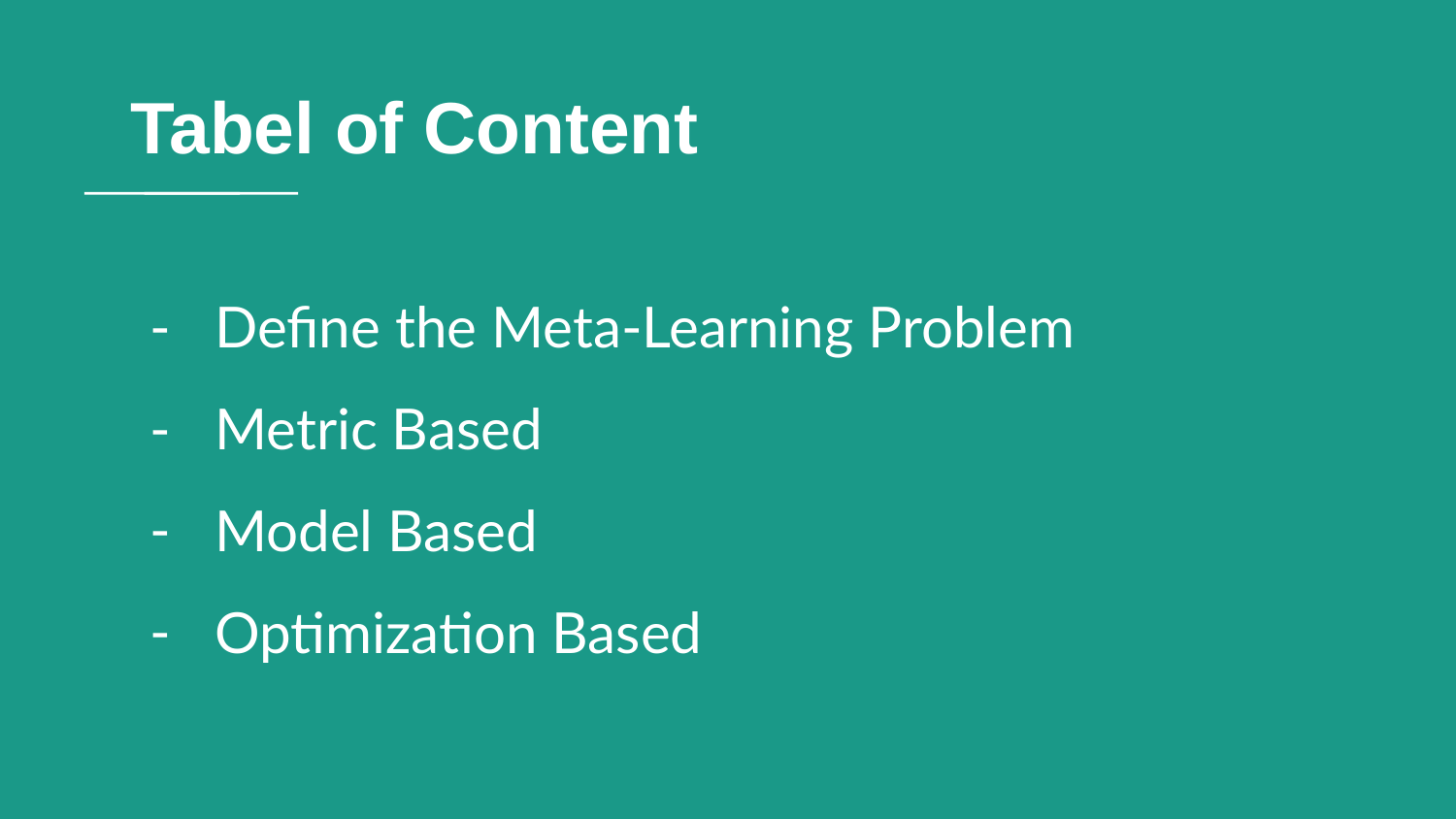

# Tabel of Content
Define the Meta-Learning Problem
Metric Based
Model Based
Optimization Based